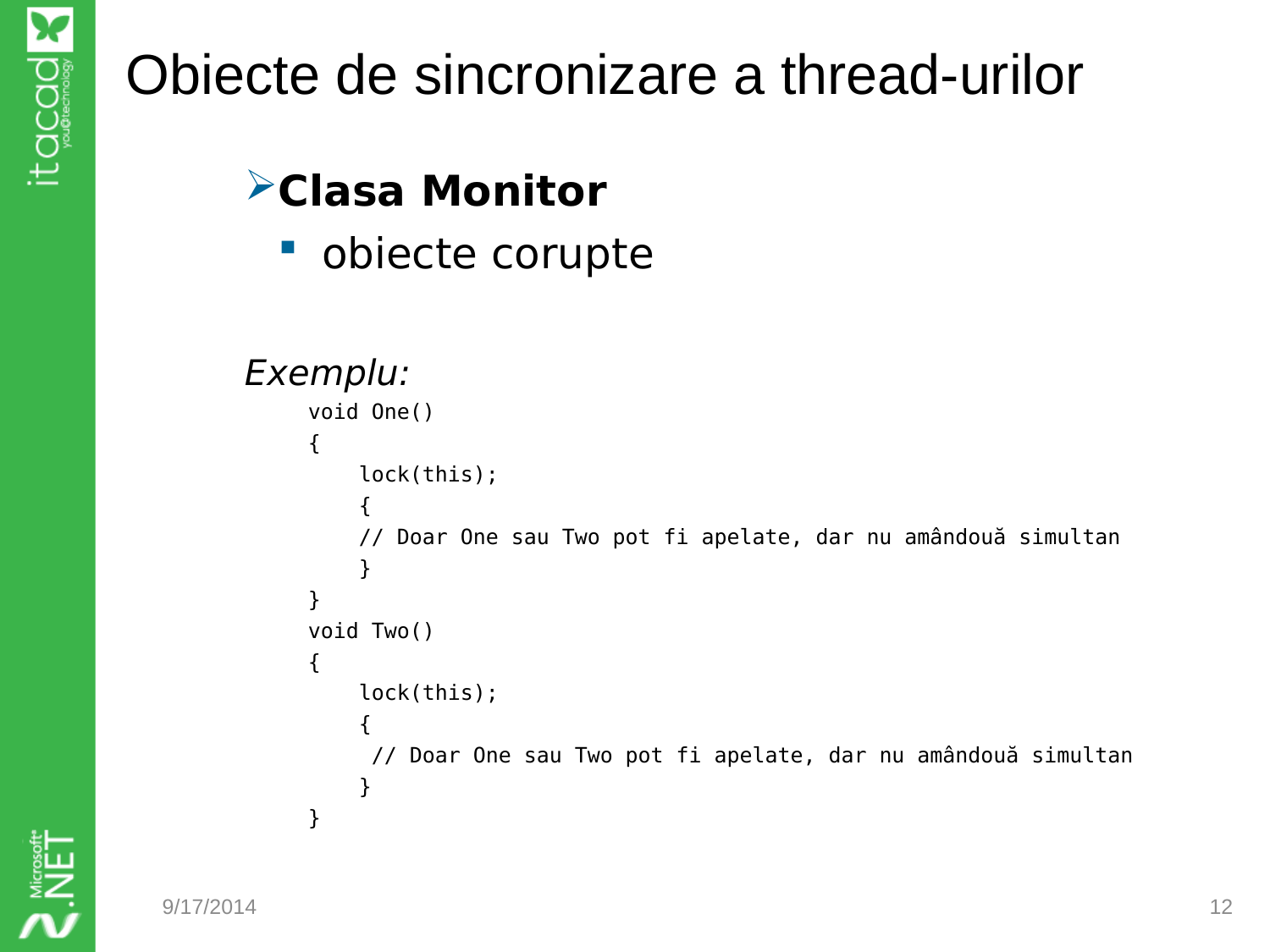

# Obiecte de sincronizare a thread-urilor
Clasa Monitor
 obiecte corupte

Exemplu:
void One()
{
    lock(this);
    {
    // Doar One sau Two pot fi apelate, dar nu amândouă simultan
    }
}
void Two()
{
    lock(this);
    {
     // Doar One sau Two pot fi apelate, dar nu amândouă simultan
    }
}

9/17/2014
12